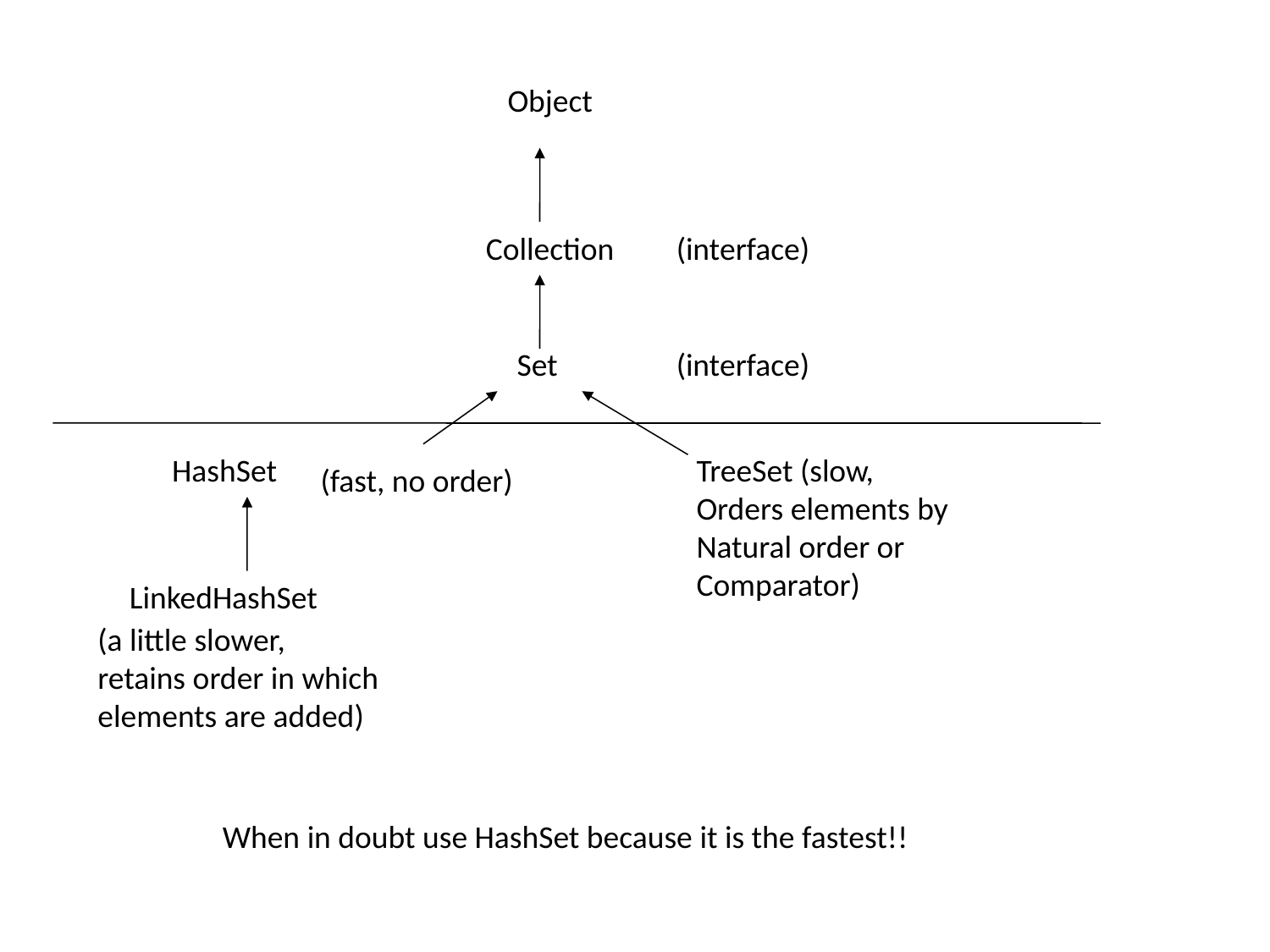

Object

Collection
(interface)

Set
(interface)

HashSet
TreeSet (slow,
Orders elements by
Natural order or
Comparator)
(fast, no order)

LinkedHashSet
(a little slower,
retains order in which
elements are added)
When in doubt use HashSet because it is the fastest!!